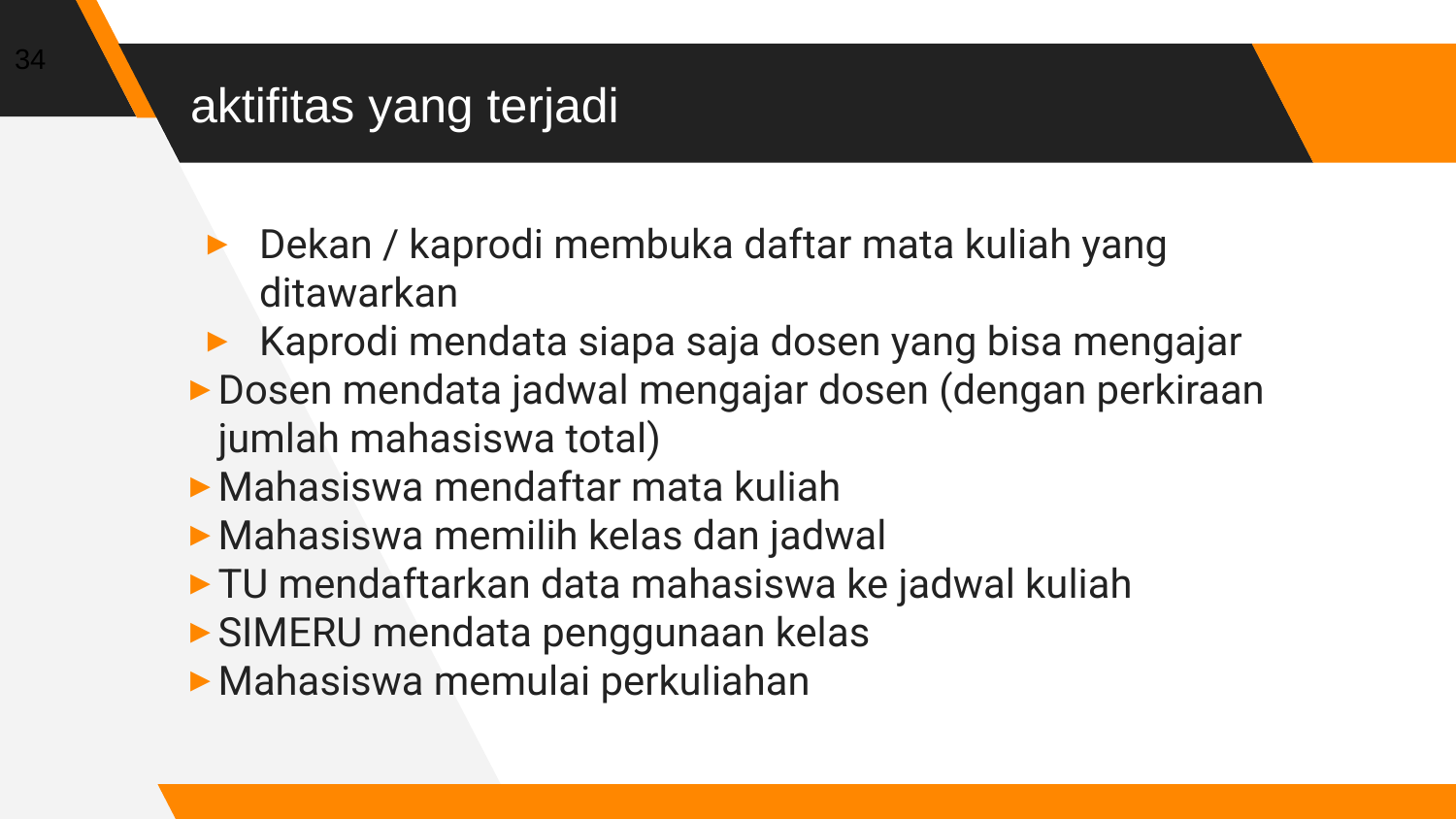

34
# aktifitas yang terjadi
Dekan / kaprodi membuka daftar mata kuliah yang ditawarkan
Kaprodi mendata siapa saja dosen yang bisa mengajar
Dosen mendata jadwal mengajar dosen (dengan perkiraan jumlah mahasiswa total)
Mahasiswa mendaftar mata kuliah
Mahasiswa memilih kelas dan jadwal
TU mendaftarkan data mahasiswa ke jadwal kuliah
SIMERU mendata penggunaan kelas
Mahasiswa memulai perkuliahan